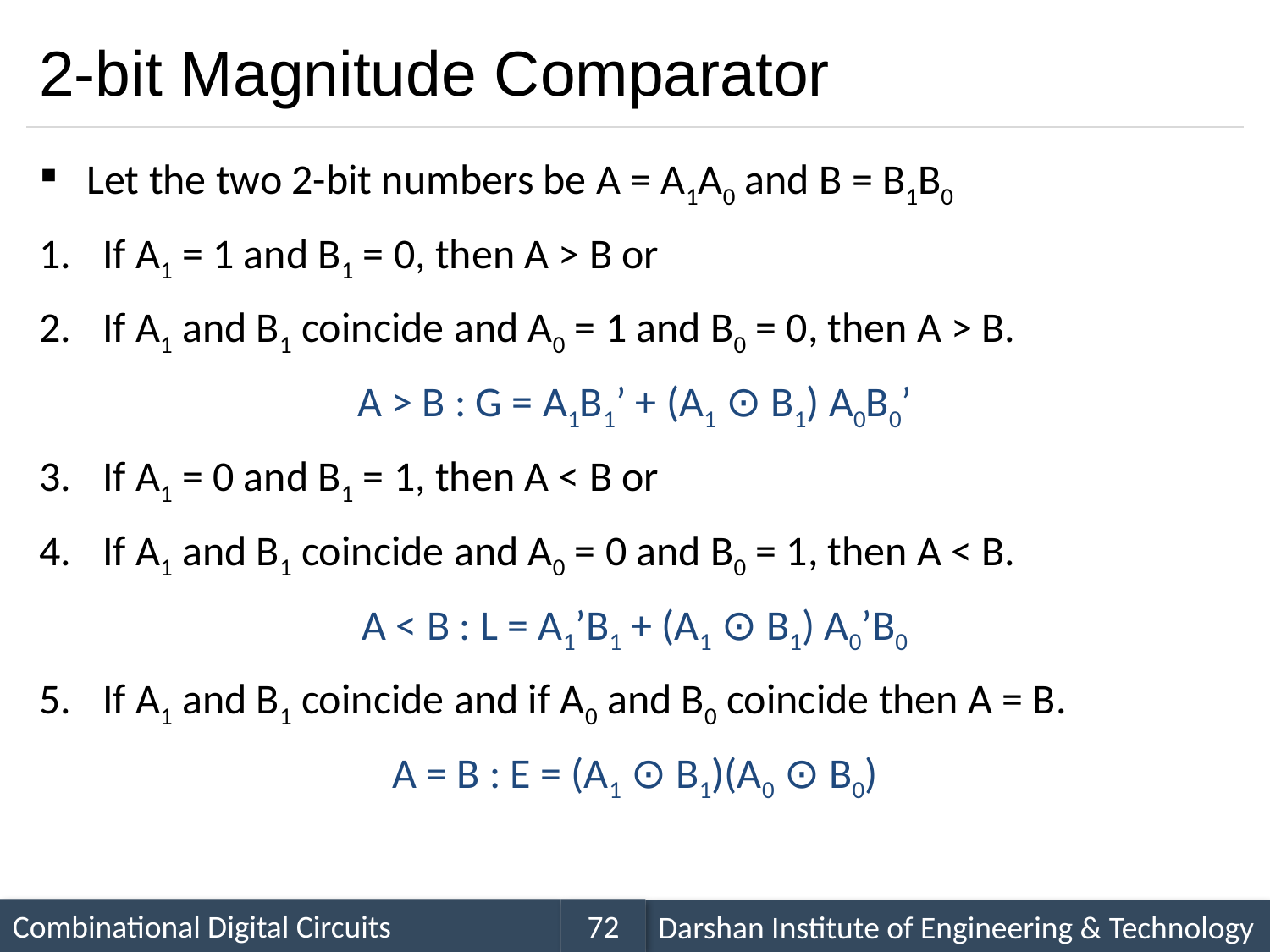

# 2-bit Magnitude Comparator
Let the two 2-bit numbers be A = A1A0 and B = B1B0
If A1 = 1 and B1 = 0, then A > B or
If A1 and B1 coincide and A0 = 1 and B0 = 0, then A > B.
A > B : G = A1B1’ + (A1 ⊙ B1) A0B0’
If A1 = 0 and B1 = 1, then A < B or
If A1 and B1 coincide and A0 = 0 and B0 = 1, then A < B.
A < B : L = A1’B1 + (A1 ⊙ B1) A0’B0
If A1 and B1 coincide and if A0 and B0 coincide then A = B.
A = B : E = (A1 ⊙ B1)(A0 ⊙ B0)